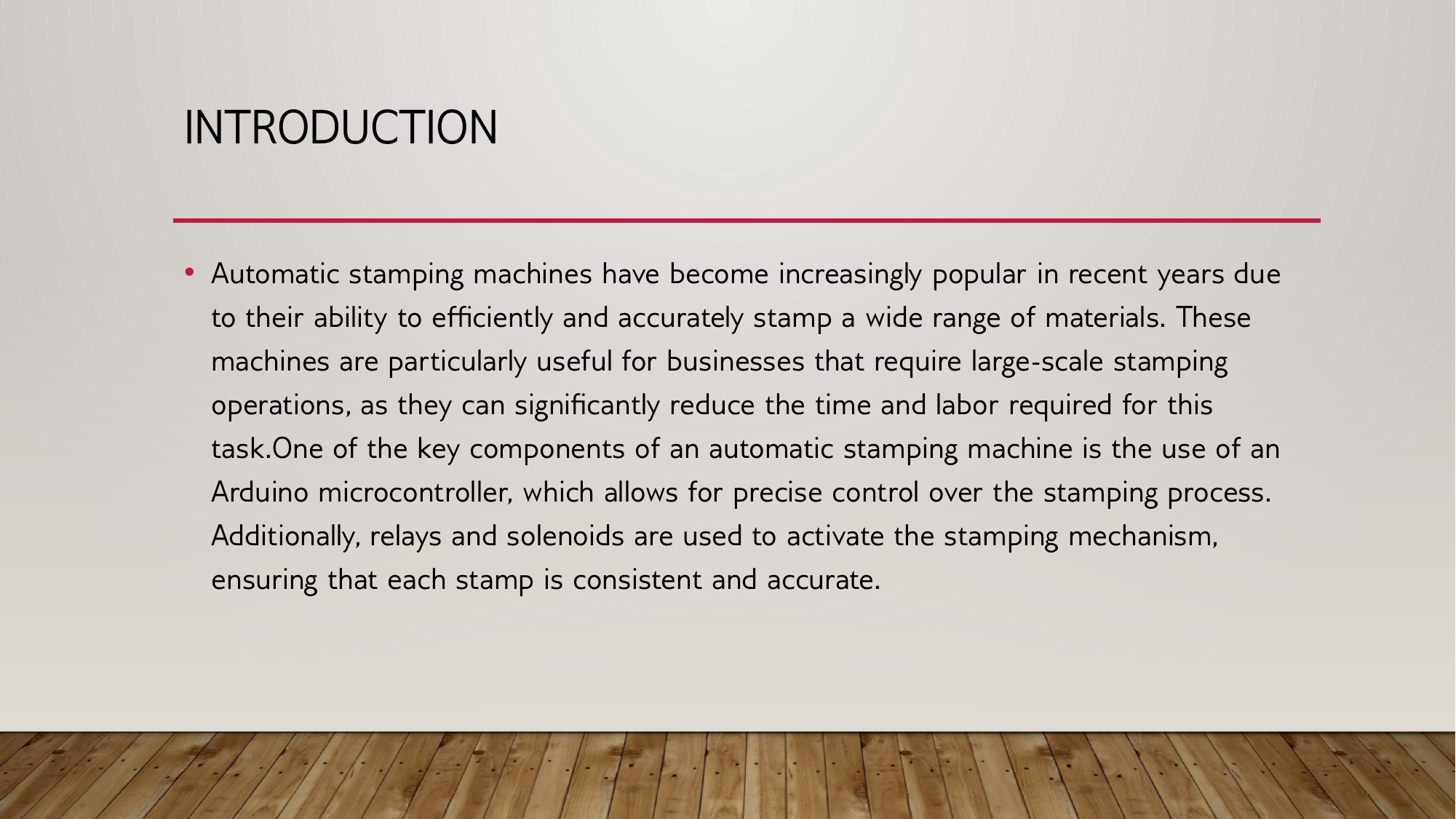

# Introduction
Automatic stamping machines have become increasingly popular in recent years due to their ability to efficiently and accurately stamp a wide range of materials. These machines are particularly useful for businesses that require large-scale stamping operations, as they can significantly reduce the time and labor required for this task.One of the key components of an automatic stamping machine is the use of an Arduino microcontroller, which allows for precise control over the stamping process. Additionally, relays and solenoids are used to activate the stamping mechanism, ensuring that each stamp is consistent and accurate.